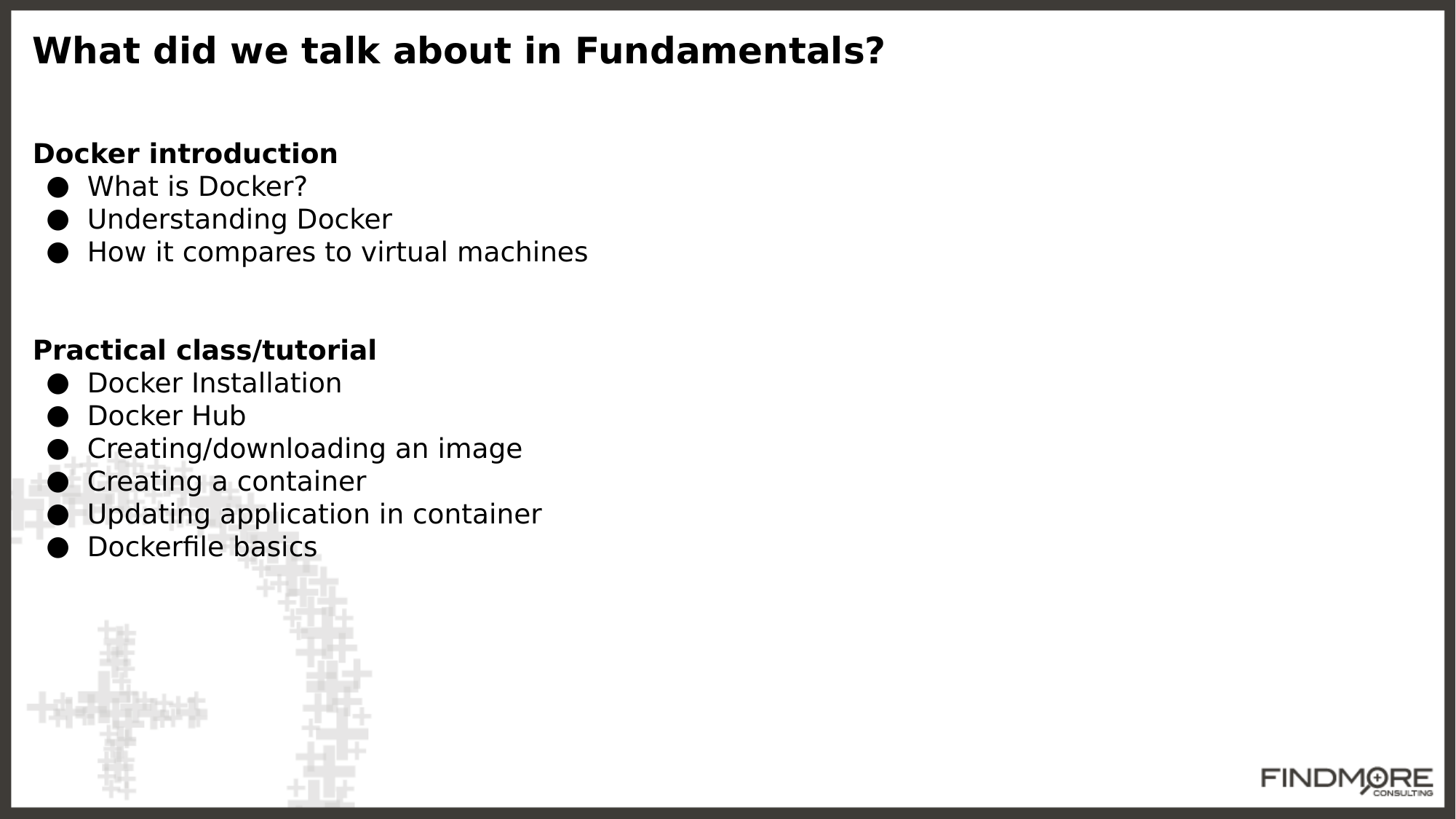

What did we talk about in Fundamentals?

Docker introduction
What is Docker?
Understanding Docker
How it compares to virtual machines

Practical class/tutorial
Docker Installation
Docker Hub
Creating/downloading an image
Creating a container
Updating application in container
Dockerfile basics